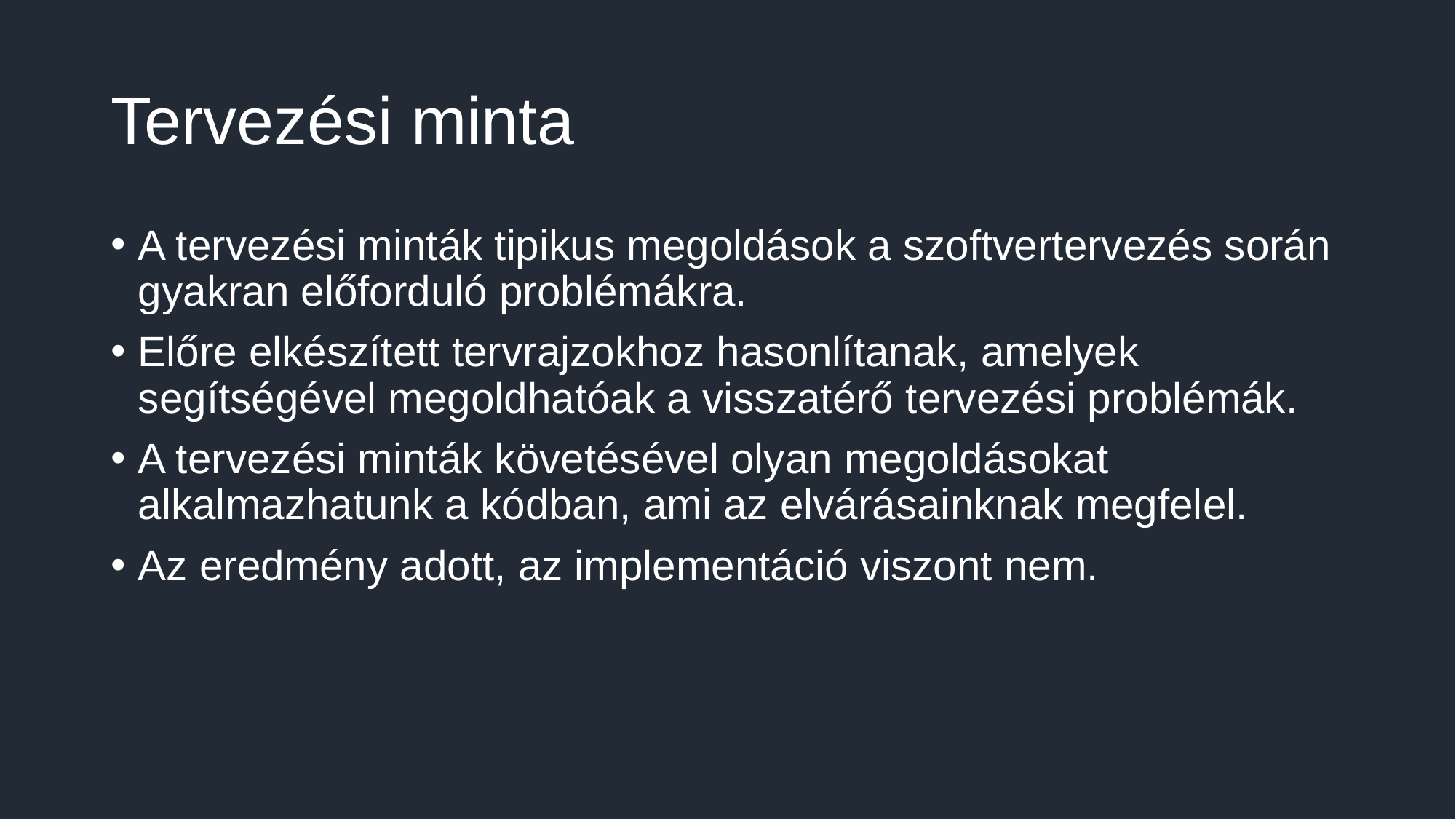

# Tervezési minta
A tervezési minták tipikus megoldások a szoftvertervezés során gyakran előforduló problémákra.
Előre elkészített tervrajzokhoz hasonlítanak, amelyek segítségével megoldhatóak a visszatérő tervezési problémák.
A tervezési minták követésével olyan megoldásokat alkalmazhatunk a kódban, ami az elvárásainknak megfelel.
Az eredmény adott, az implementáció viszont nem.